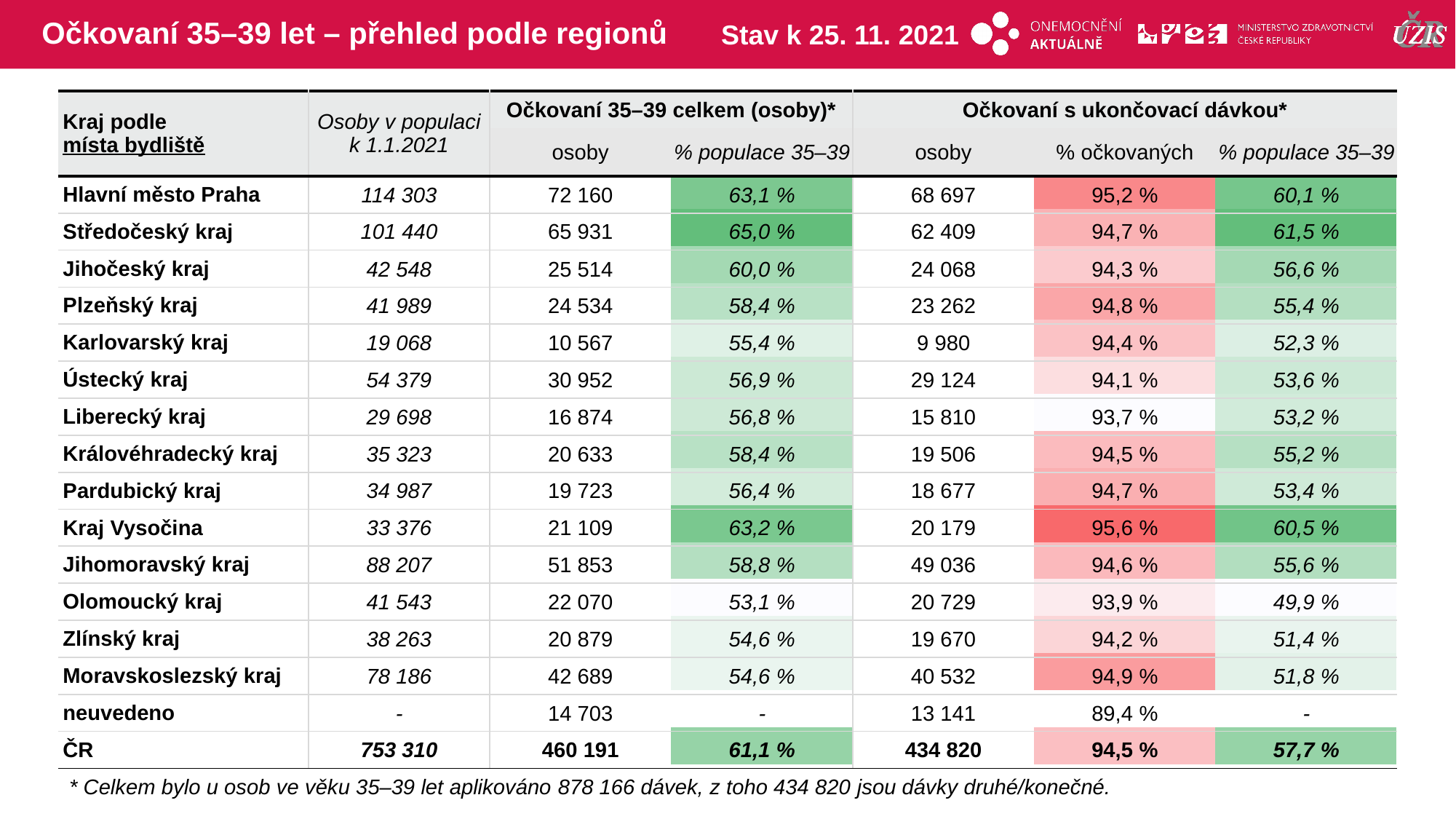

# Očkovaní 35–39 let – přehled podle regionů
Stav k 25. 11. 2021
| Kraj podle místa bydliště | Osoby v populaci k 1.1.2021 | Očkovaní 35–39 celkem (osoby)\* |  | Očkovaní s ukončovací dávkou\* |  |  |
| --- | --- | --- | --- | --- | --- | --- |
|  |  | osoby | % populace 35–39 | osoby | % očkovaných | % populace 35–39 |
| Hlavní město Praha | 114 303 | 72 160 | 63,1 % | 68 697 | 95,2 % | 60,1 % |
| Středočeský kraj | 101 440 | 65 931 | 65,0 % | 62 409 | 94,7 % | 61,5 % |
| Jihočeský kraj | 42 548 | 25 514 | 60,0 % | 24 068 | 94,3 % | 56,6 % |
| Plzeňský kraj | 41 989 | 24 534 | 58,4 % | 23 262 | 94,8 % | 55,4 % |
| Karlovarský kraj | 19 068 | 10 567 | 55,4 % | 9 980 | 94,4 % | 52,3 % |
| Ústecký kraj | 54 379 | 30 952 | 56,9 % | 29 124 | 94,1 % | 53,6 % |
| Liberecký kraj | 29 698 | 16 874 | 56,8 % | 15 810 | 93,7 % | 53,2 % |
| Královéhradecký kraj | 35 323 | 20 633 | 58,4 % | 19 506 | 94,5 % | 55,2 % |
| Pardubický kraj | 34 987 | 19 723 | 56,4 % | 18 677 | 94,7 % | 53,4 % |
| Kraj Vysočina | 33 376 | 21 109 | 63,2 % | 20 179 | 95,6 % | 60,5 % |
| Jihomoravský kraj | 88 207 | 51 853 | 58,8 % | 49 036 | 94,6 % | 55,6 % |
| Olomoucký kraj | 41 543 | 22 070 | 53,1 % | 20 729 | 93,9 % | 49,9 % |
| Zlínský kraj | 38 263 | 20 879 | 54,6 % | 19 670 | 94,2 % | 51,4 % |
| Moravskoslezský kraj | 78 186 | 42 689 | 54,6 % | 40 532 | 94,9 % | 51,8 % |
| neuvedeno | - | 14 703 | - | 13 141 | 89,4 % | - |
| ČR | 753 310 | 460 191 | 61,1 % | 434 820 | 94,5 % | 57,7 % |
|  |  |  |  |  |  |
| --- | --- | --- | --- | --- | --- |
|  |  |  |  |  |  |
|  |  |  |  |  |  |
|  |  |  |  |  |  |
|  |  |  |  |  |  |
|  |  |  |  |  |  |
|  |  |  |  |  |  |
|  |  |  |  |  |  |
|  |  |  |  |  |  |
|  |  |  |  |  |  |
|  |  |  |  |  |  |
|  |  |  |  |  |  |
|  |  |  |  |  |  |
|  |  |  |  |  |  |
|  |  |  |  |  |  |
|  |  |  |  |  |  |
* Celkem bylo u osob ve věku 35–39 let aplikováno 878 166 dávek, z toho 434 820 jsou dávky druhé/konečné.